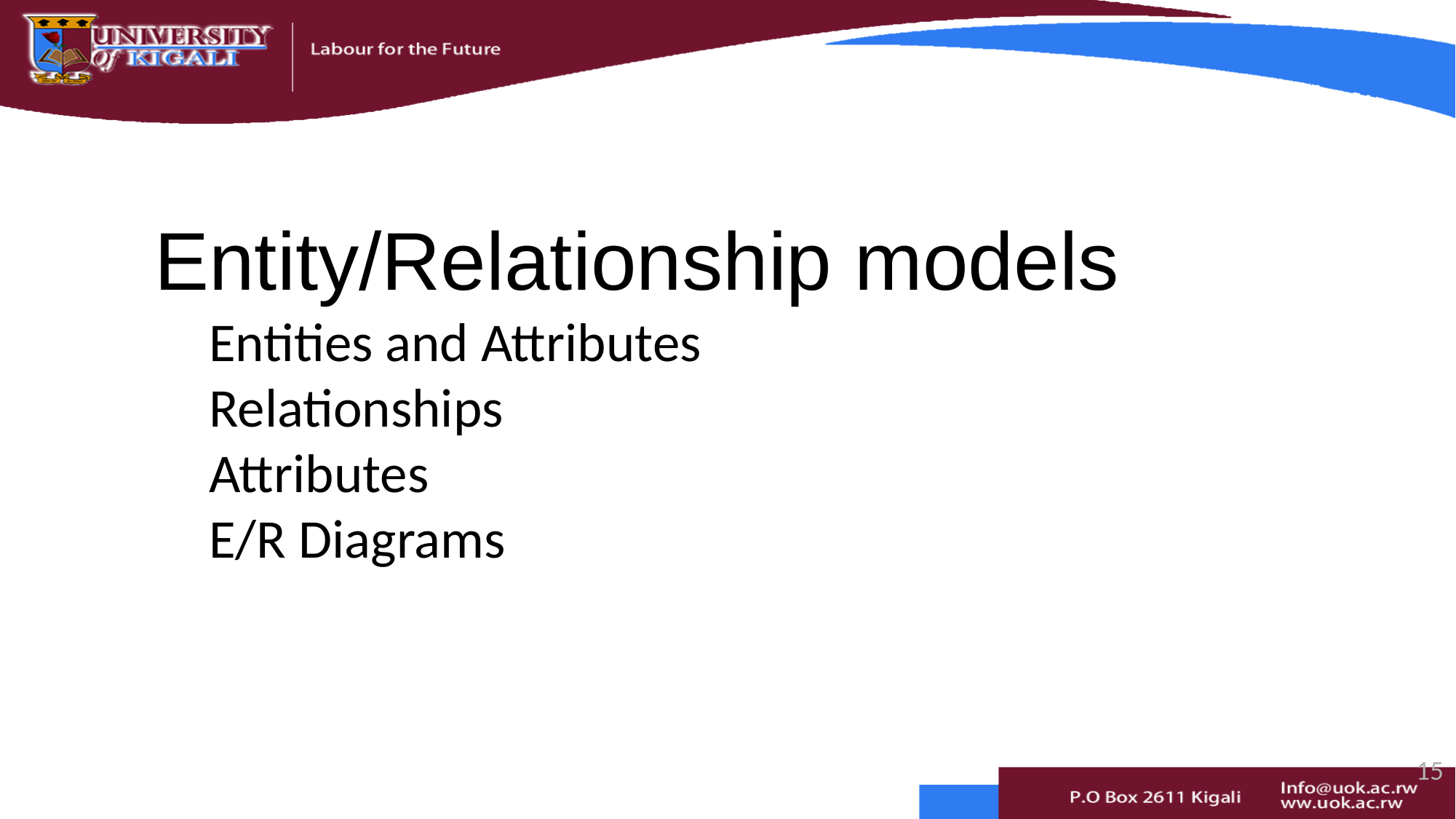

Entity/Relationship models
Entities and Attributes
Relationships
Attributes
E/R Diagrams

15